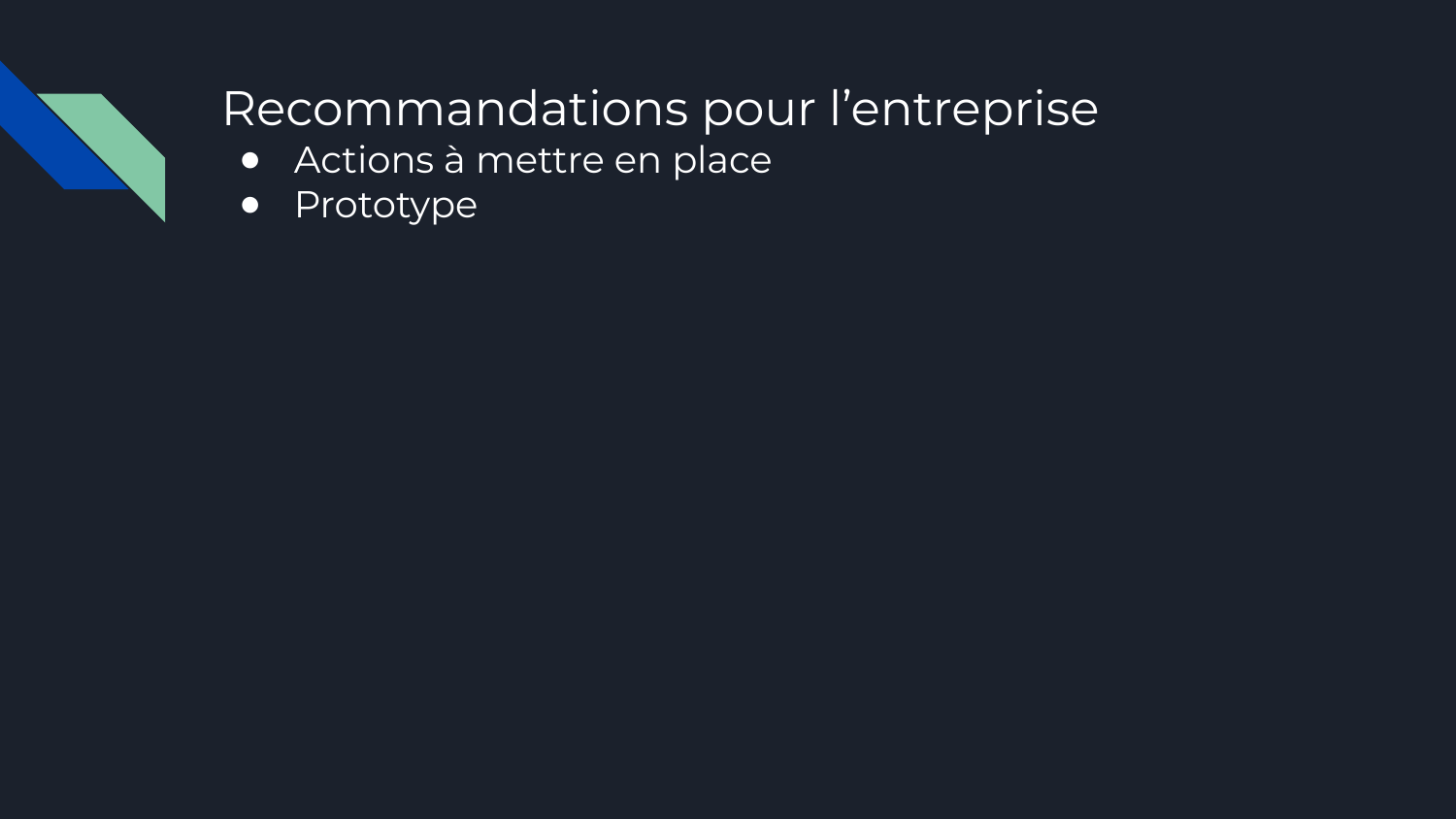

# Recommandations pour l’entreprise
Actions à mettre en place
Prototype